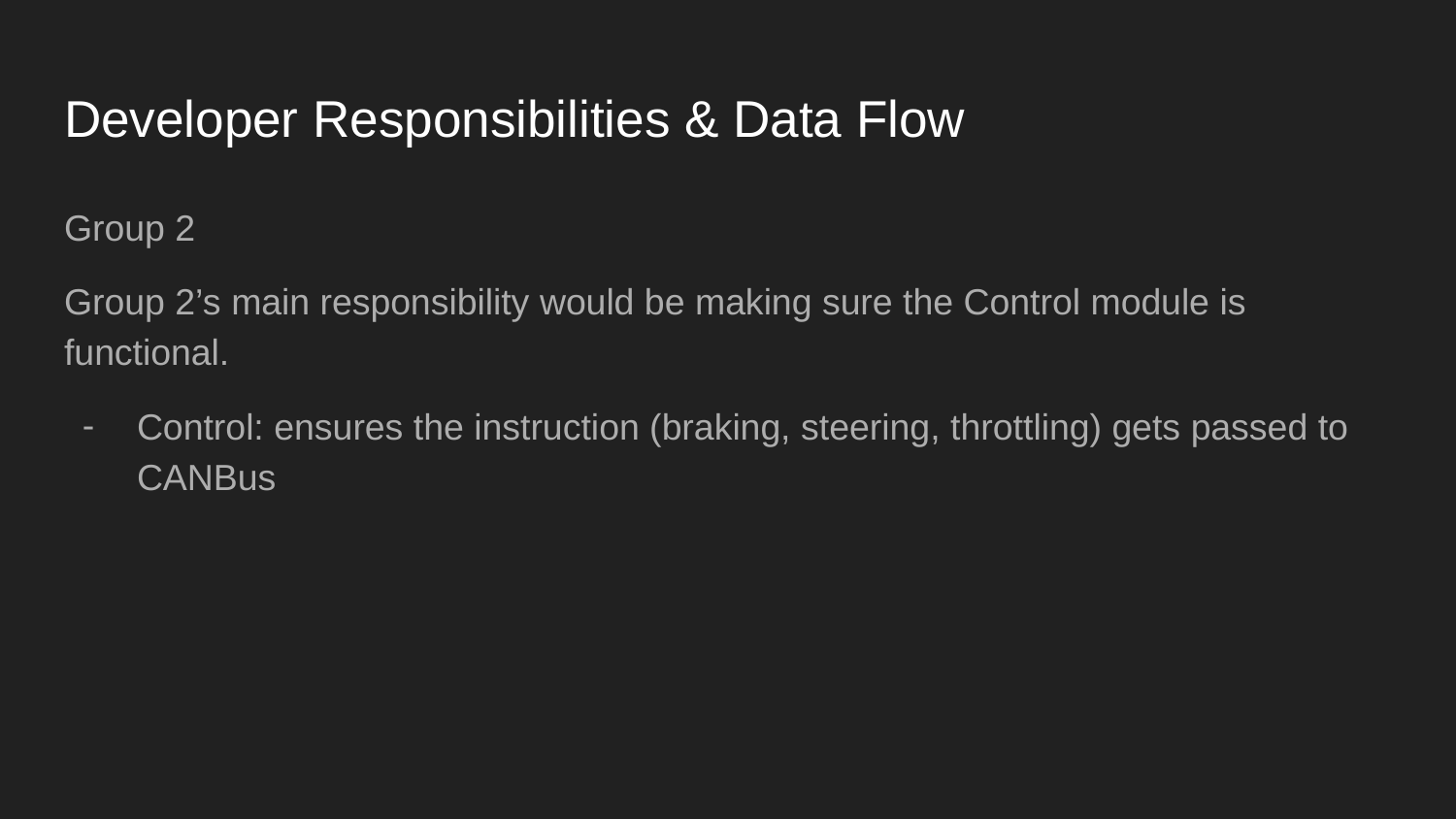

# Developer Responsibilities & Data Flow
Group 2
Group 2’s main responsibility would be making sure the Control module is functional.
Control: ensures the instruction (braking, steering, throttling) gets passed to CANBus